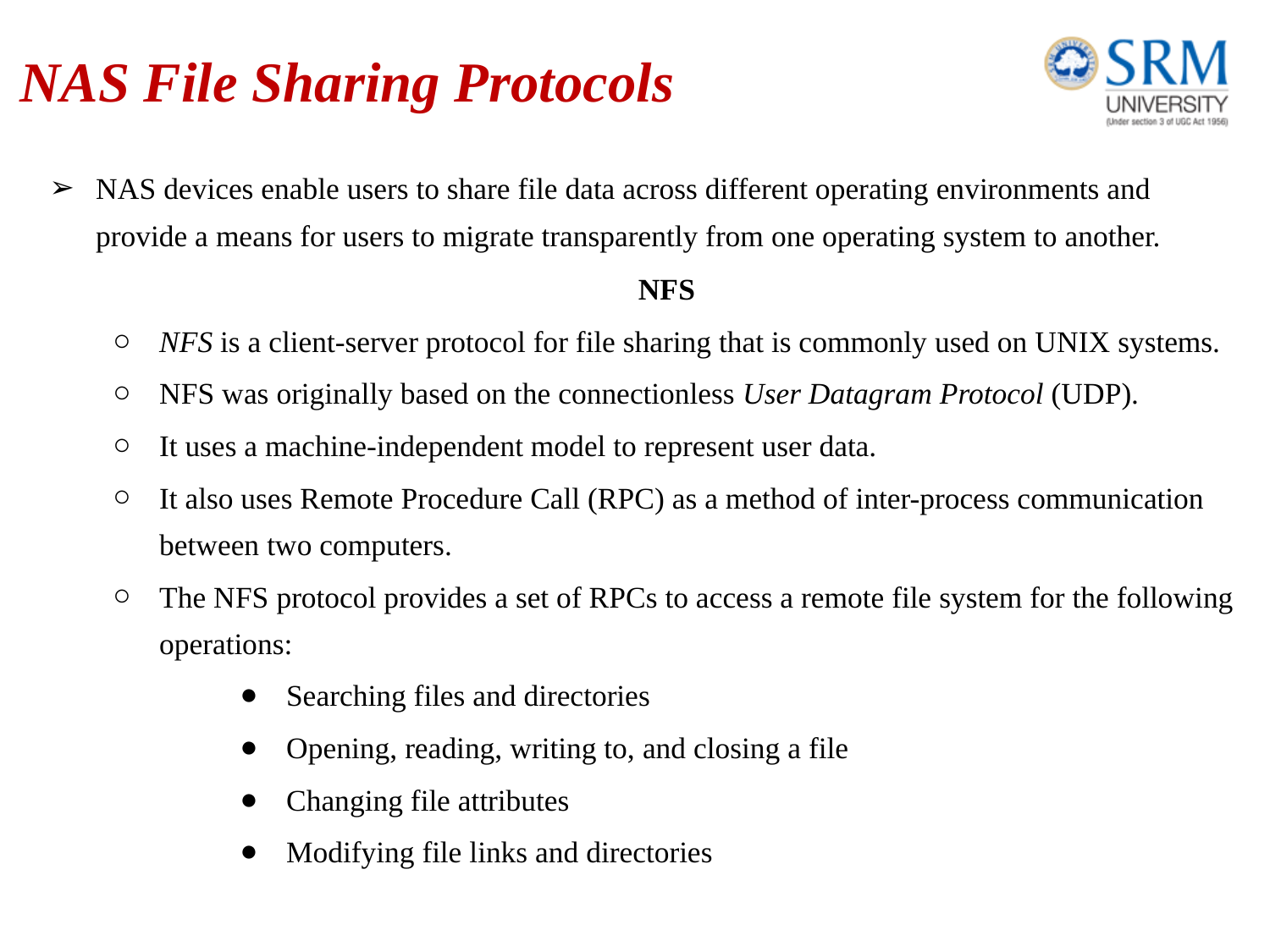

# NAS File Sharing Protocols
NAS devices enable users to share file data across different operating environments and provide a means for users to migrate transparently from one operating system to another.
	NFS
NFS is a client-server protocol for file sharing that is commonly used on UNIX systems.
NFS was originally based on the connectionless User Datagram Protocol (UDP).
It uses a machine-independent model to represent user data.
It also uses Remote Procedure Call (RPC) as a method of inter-process communication between two computers.
The NFS protocol provides a set of RPCs to access a remote file system for the following operations:
Searching files and directories
Opening, reading, writing to, and closing a file
Changing file attributes
Modifying file links and directories